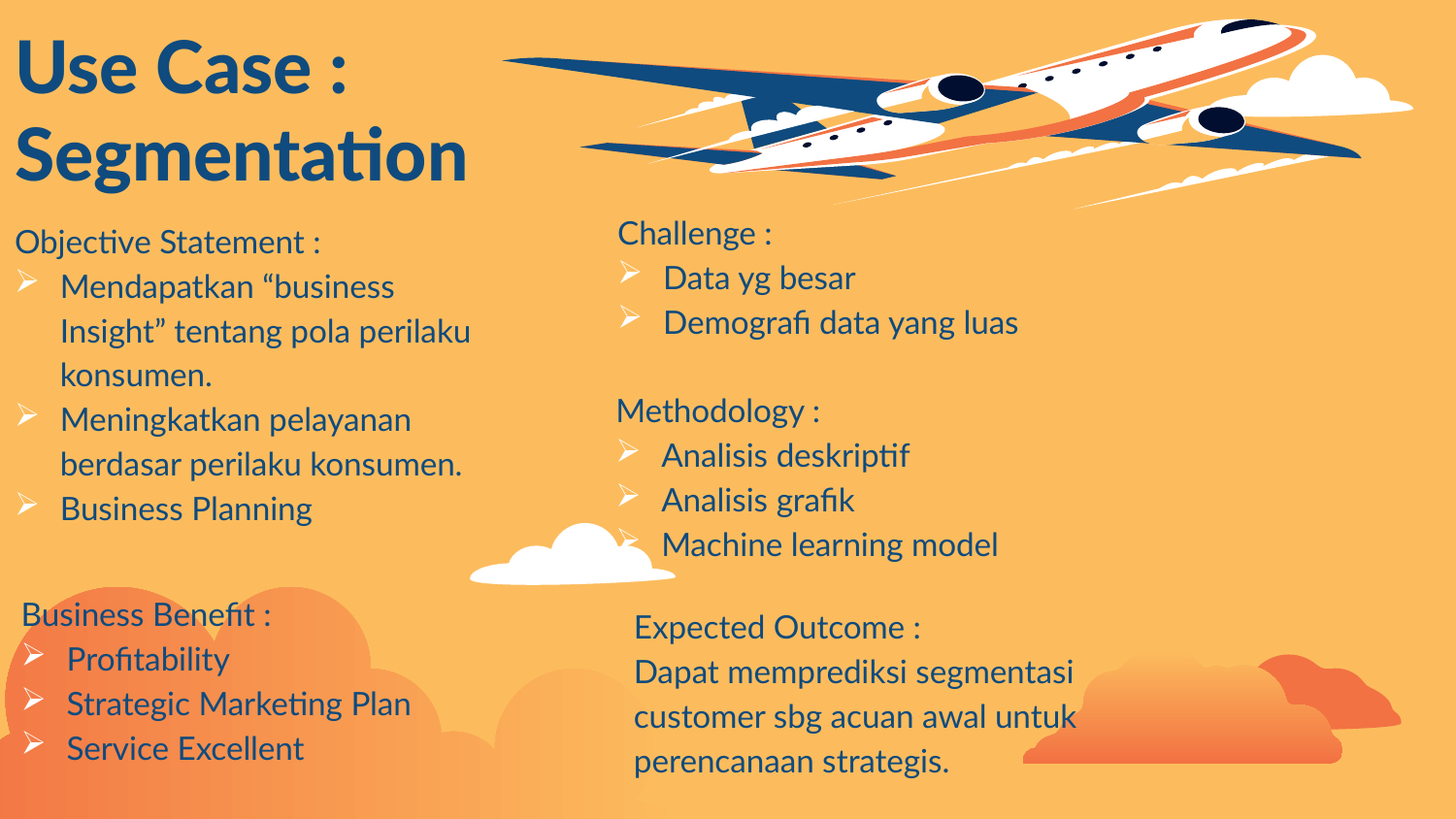

Use Case : Segmentation

Challenge :
Data yg besar
Demografi data yang luas
Objective Statement :
Mendapatkan “business Insight” tentang pola perilaku konsumen.
Meningkatkan pelayanan berdasar perilaku konsumen.
Business Planning

Methodology :
Analisis deskriptif
Analisis grafik
Machine learning model

Business Benefit :
Profitability
Strategic Marketing Plan
Service Excellent
Expected Outcome :
Dapat memprediksi segmentasi customer sbg acuan awal untuk perencanaan strategis.